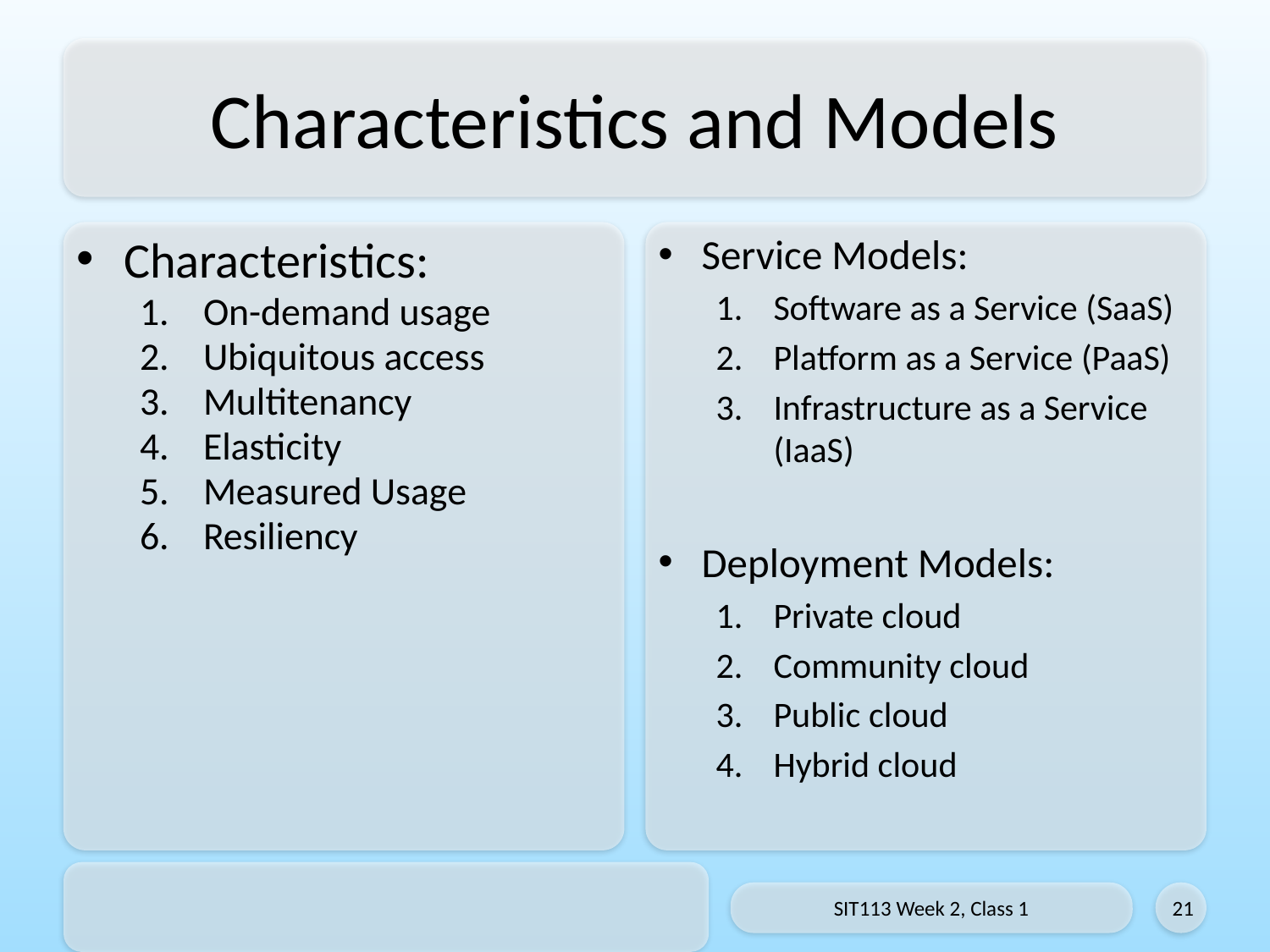

# Characteristics and Models
Characteristics:
On-demand usage
Ubiquitous access
Multitenancy
Elasticity
Measured Usage
Resiliency
Service Models:
Software as a Service (SaaS)
Platform as a Service (PaaS)
Infrastructure as a Service (IaaS)

Deployment Models:
Private cloud
Community cloud
Public cloud
Hybrid cloud
SIT113 Week 2, Class 1
21